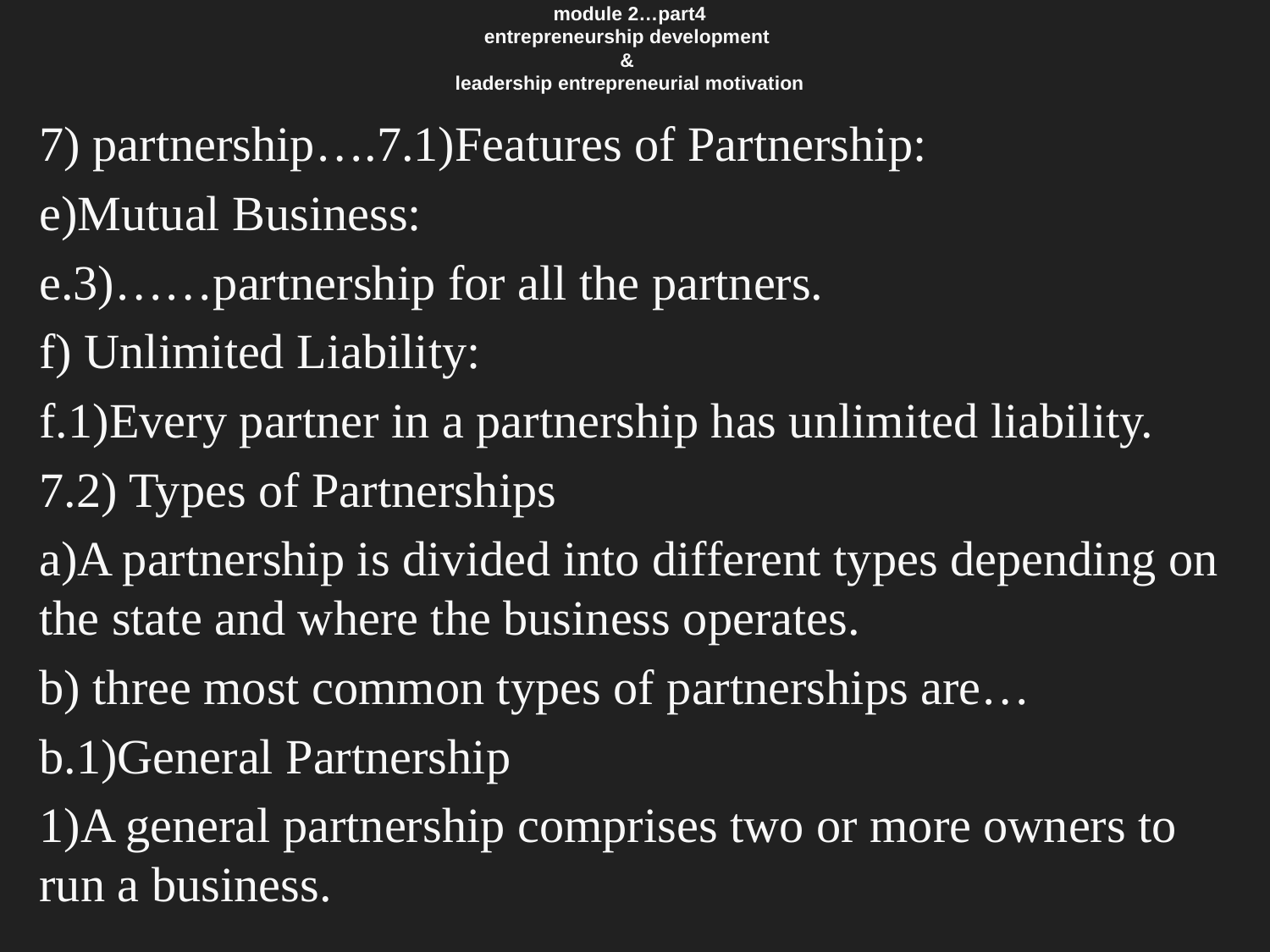

# module 2…part4 entrepreneurship development & leadership entrepreneurial motivation
7) partnership….7.1)Features of Partnership:
e)Mutual Business:
e.3)……partnership for all the partners.
f) Unlimited Liability:
f.1)Every partner in a partnership has unlimited liability.
7.2) Types of Partnerships
a)A partnership is divided into different types depending on the state and where the business operates.
b) three most common types of partnerships are…
b.1)General Partnership
1)A general partnership comprises two or more owners to run a business.